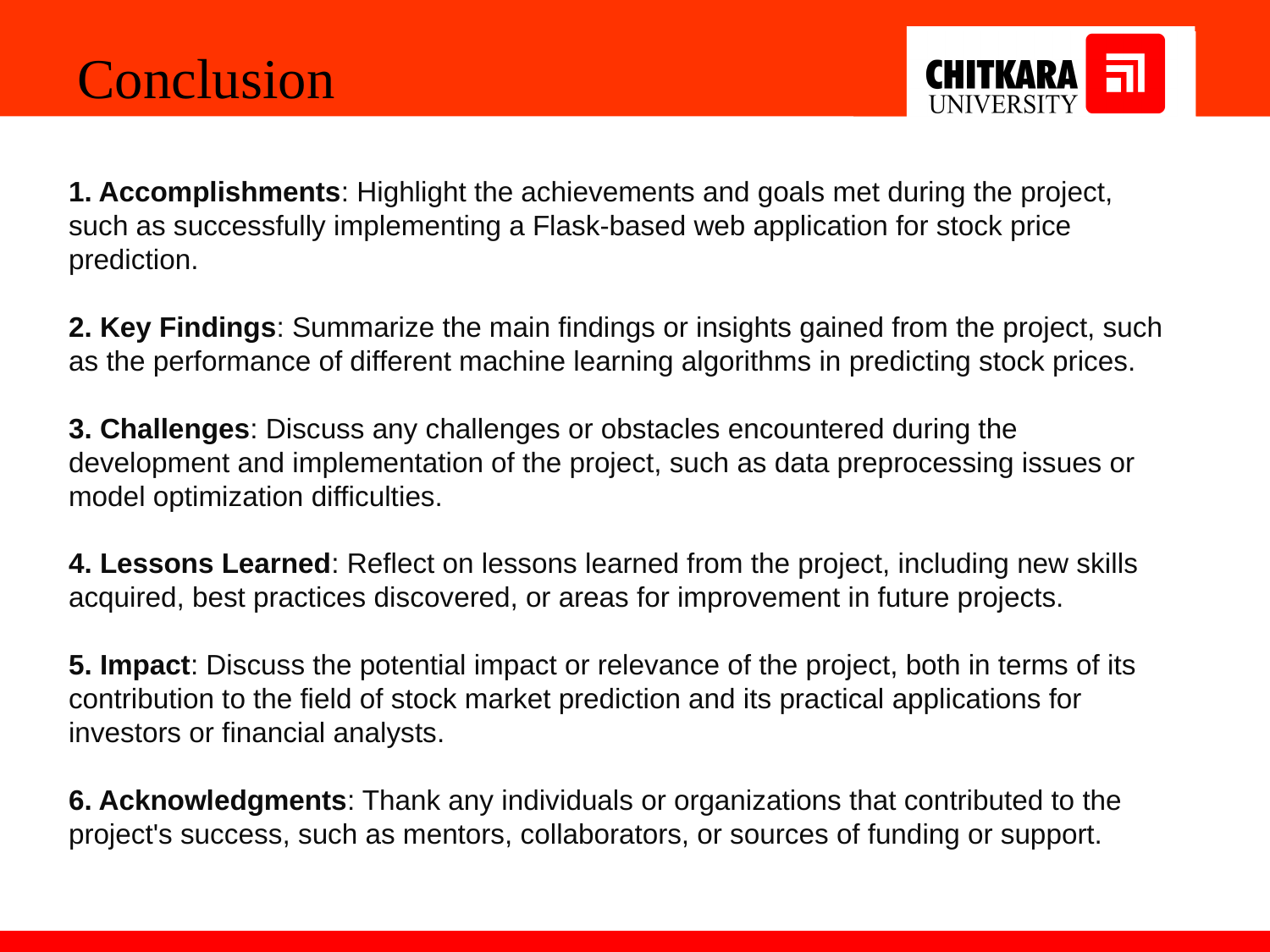

Conclusion
1. Accomplishments: Highlight the achievements and goals met during the project, such as successfully implementing a Flask-based web application for stock price prediction.

2. Key Findings: Summarize the main findings or insights gained from the project, such as the performance of different machine learning algorithms in predicting stock prices.

3. Challenges: Discuss any challenges or obstacles encountered during the development and implementation of the project, such as data preprocessing issues or model optimization difficulties.

4. Lessons Learned: Reflect on lessons learned from the project, including new skills acquired, best practices discovered, or areas for improvement in future projects.

5. Impact: Discuss the potential impact or relevance of the project, both in terms of its contribution to the field of stock market prediction and its practical applications for investors or financial analysts.

6. Acknowledgments: Thank any individuals or organizations that contributed to the project's success, such as mentors, collaborators, or sources of funding or support.